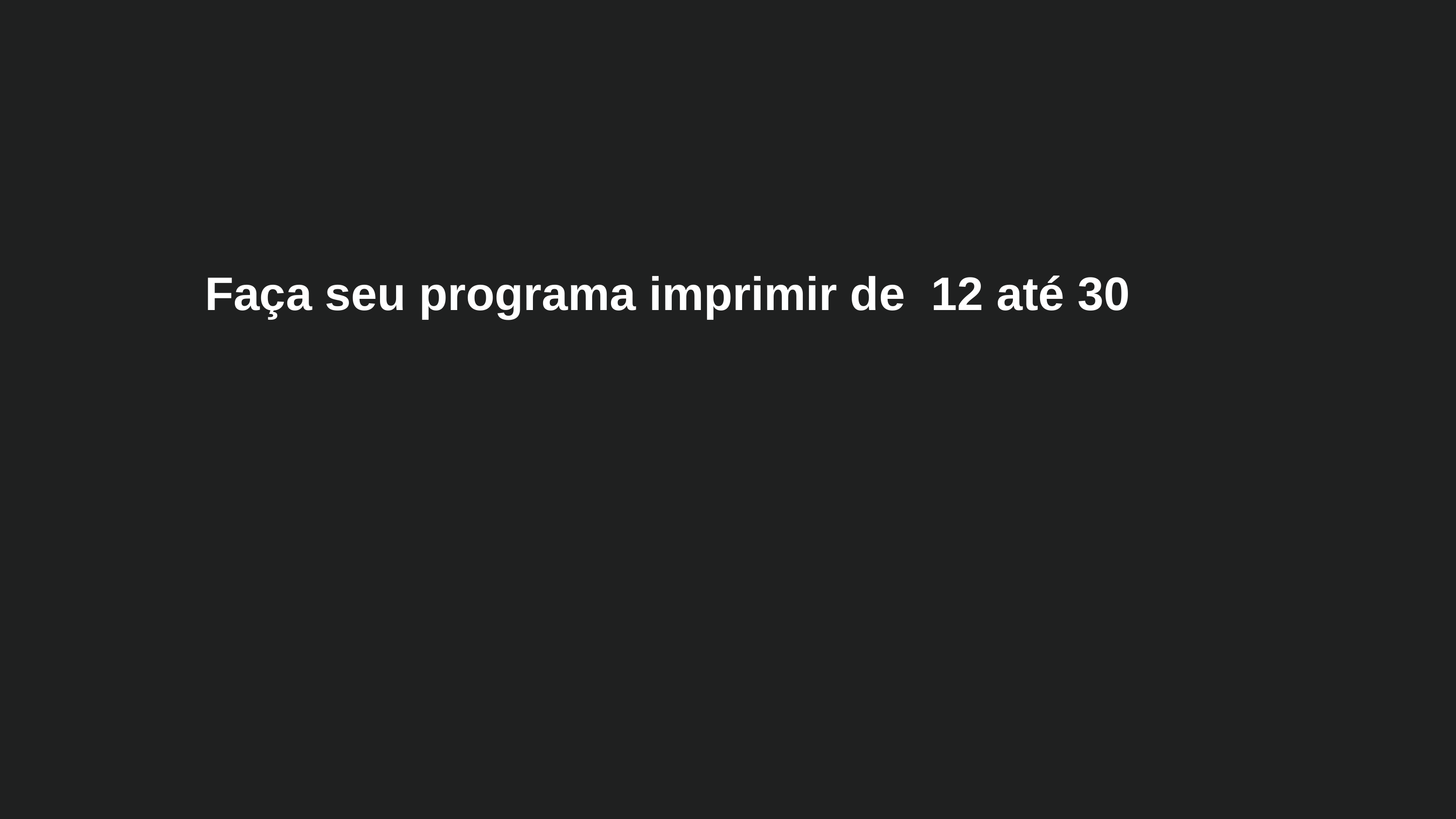

Faça seu programa imprimir de  12 até 30